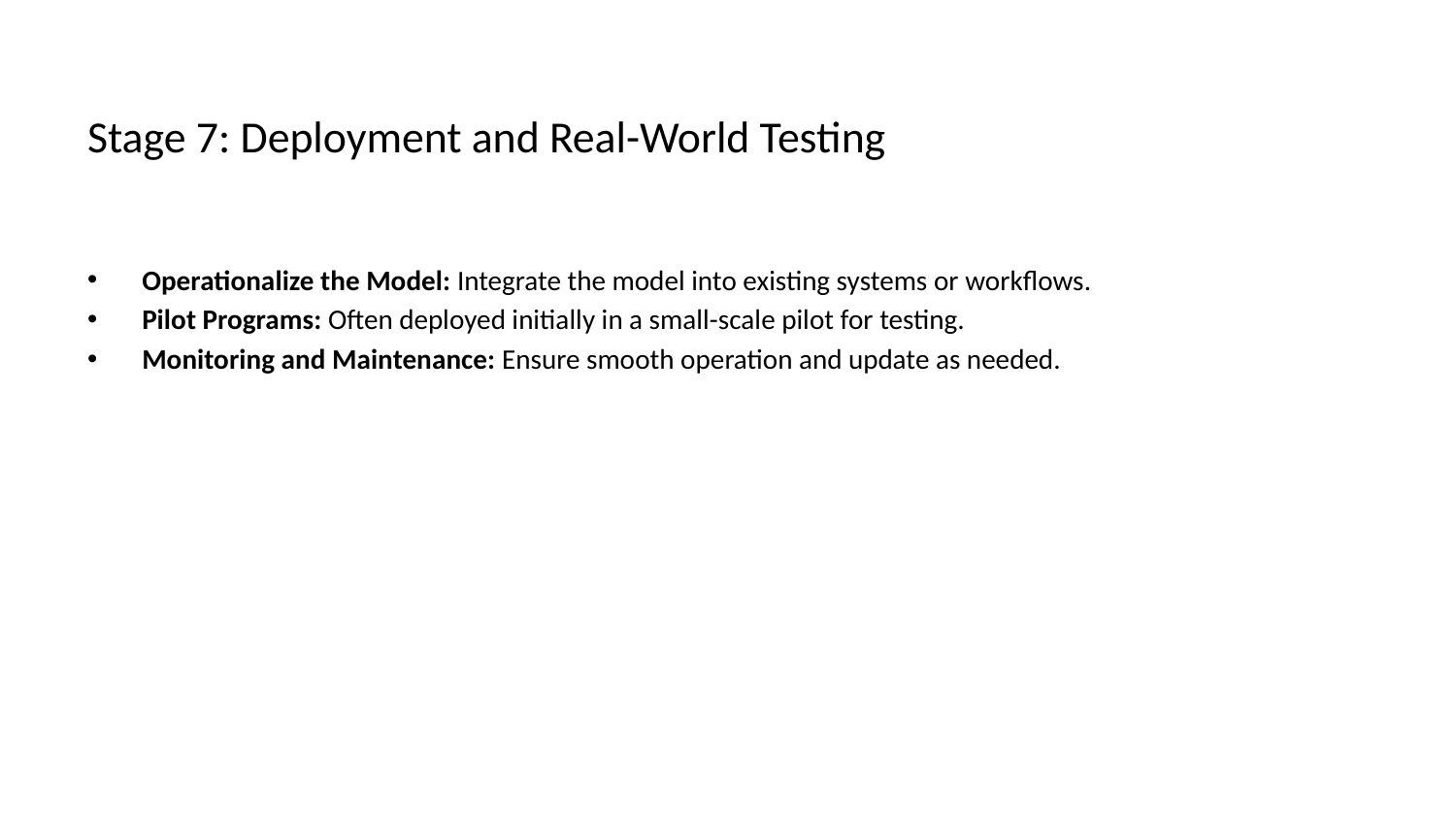

# Stage 7: Deployment and Real-World Testing
Operationalize the Model: Integrate the model into existing systems or workflows.
Pilot Programs: Often deployed initially in a small-scale pilot for testing.
Monitoring and Maintenance: Ensure smooth operation and update as needed.